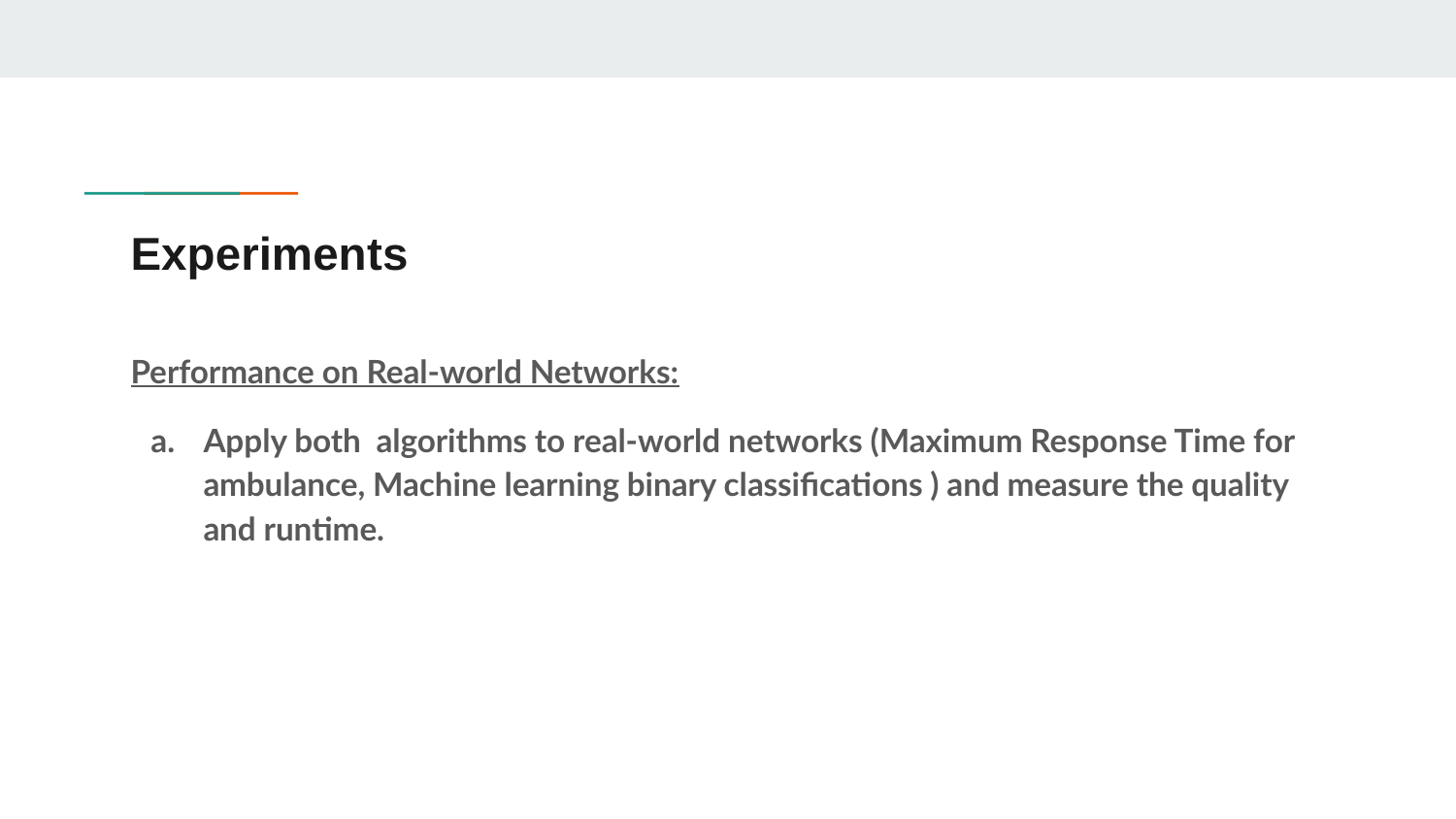

# Experiments
Performance on Real-world Networks:
Apply both  algorithms to real-world networks (Maximum Response Time for ambulance, Machine learning binary classifications ) and measure the quality and runtime.